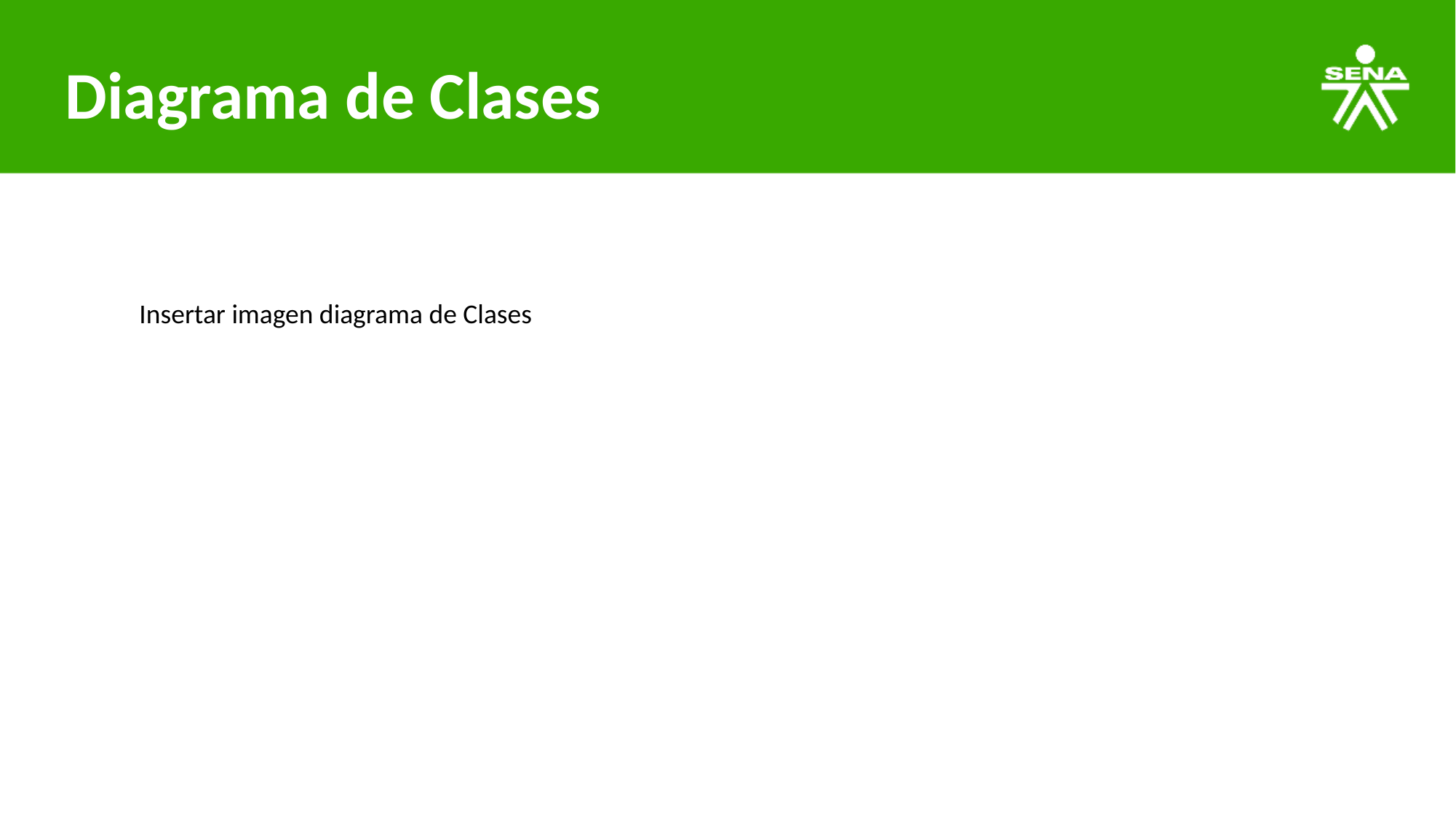

# Diagrama de Clases
Insertar imagen diagrama de Clases